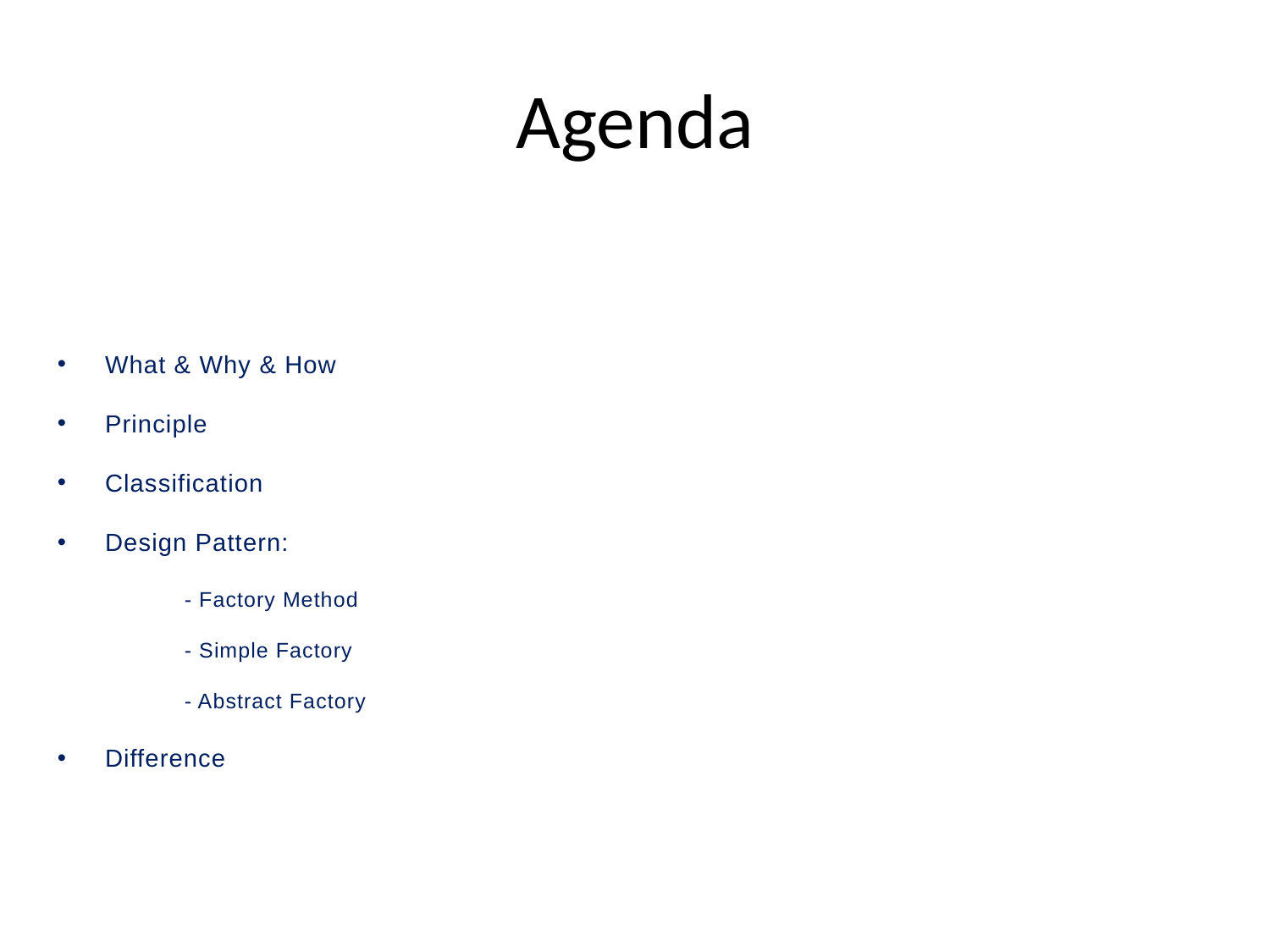

# Agenda

What & Why & How

Principle

Classification

Design Pattern:

	- Factory Method

	- Simple Factory

	- Abstract Factory

Difference